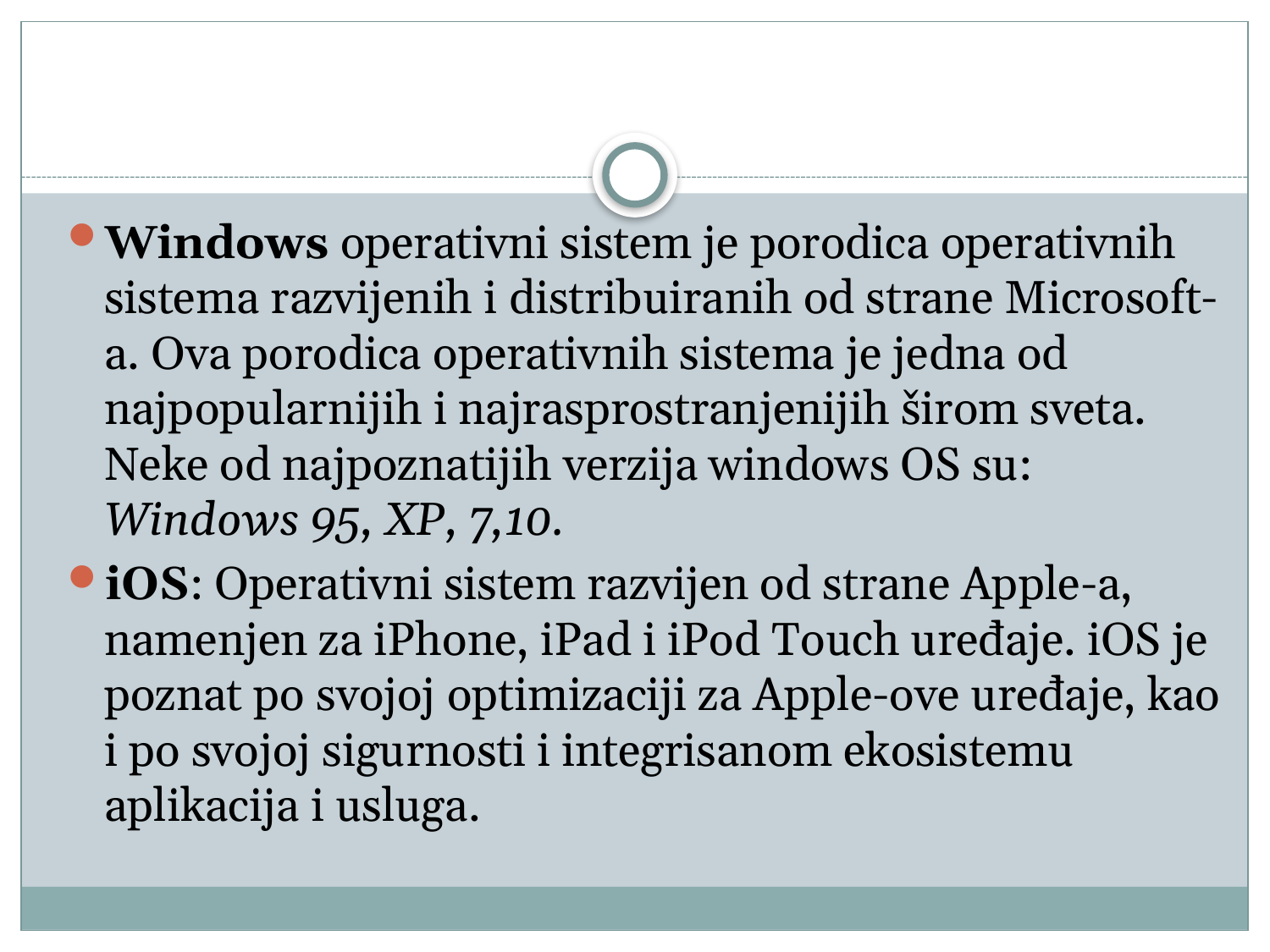

#
Windows operativni sistem je porodica operativnih sistema razvijenih i distribuiranih od strane Microsoft-a. Ova porodica operativnih sistema je jedna od najpopularnijih i najrasprostranjenijih širom sveta. Neke od najpoznatijih verzija windows OS su: Windows 95, XP, 7,10.
iOS: Operativni sistem razvijen od strane Apple-a, namenjen za iPhone, iPad i iPod Touch uređaje. iOS je poznat po svojoj optimizaciji za Apple-ove uređaje, kao i po svojoj sigurnosti i integrisanom ekosistemu aplikacija i usluga.